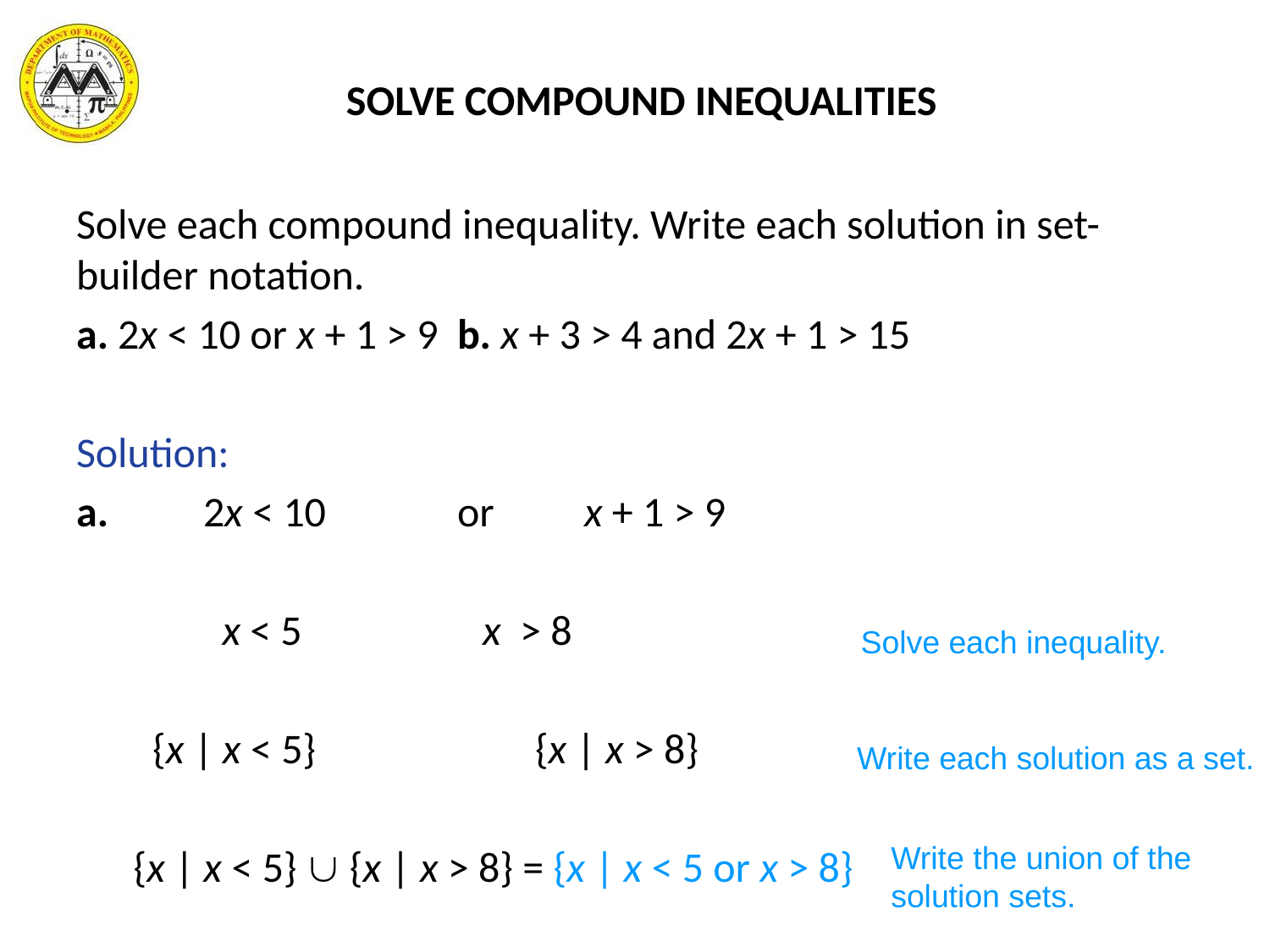

# SOLVE COMPOUND INEQUALITIES
Solve each compound inequality. Write each solution in set-builder notation.
a. 2x < 10 or x + 1 > 9 	b. x + 3 > 4 and 2x + 1 > 15

Solution:
a. 	2x < 10 	or 	x + 1 > 9

	  x < 5 	                x  > 8

        {x | x < 5}                       {x | x > 8}

      {x | x < 5} ∪ {x | x > 8} = {x | x < 5 or x > 8}
Solve each inequality.
Write each solution as a set.
Write the union of the
solution sets.